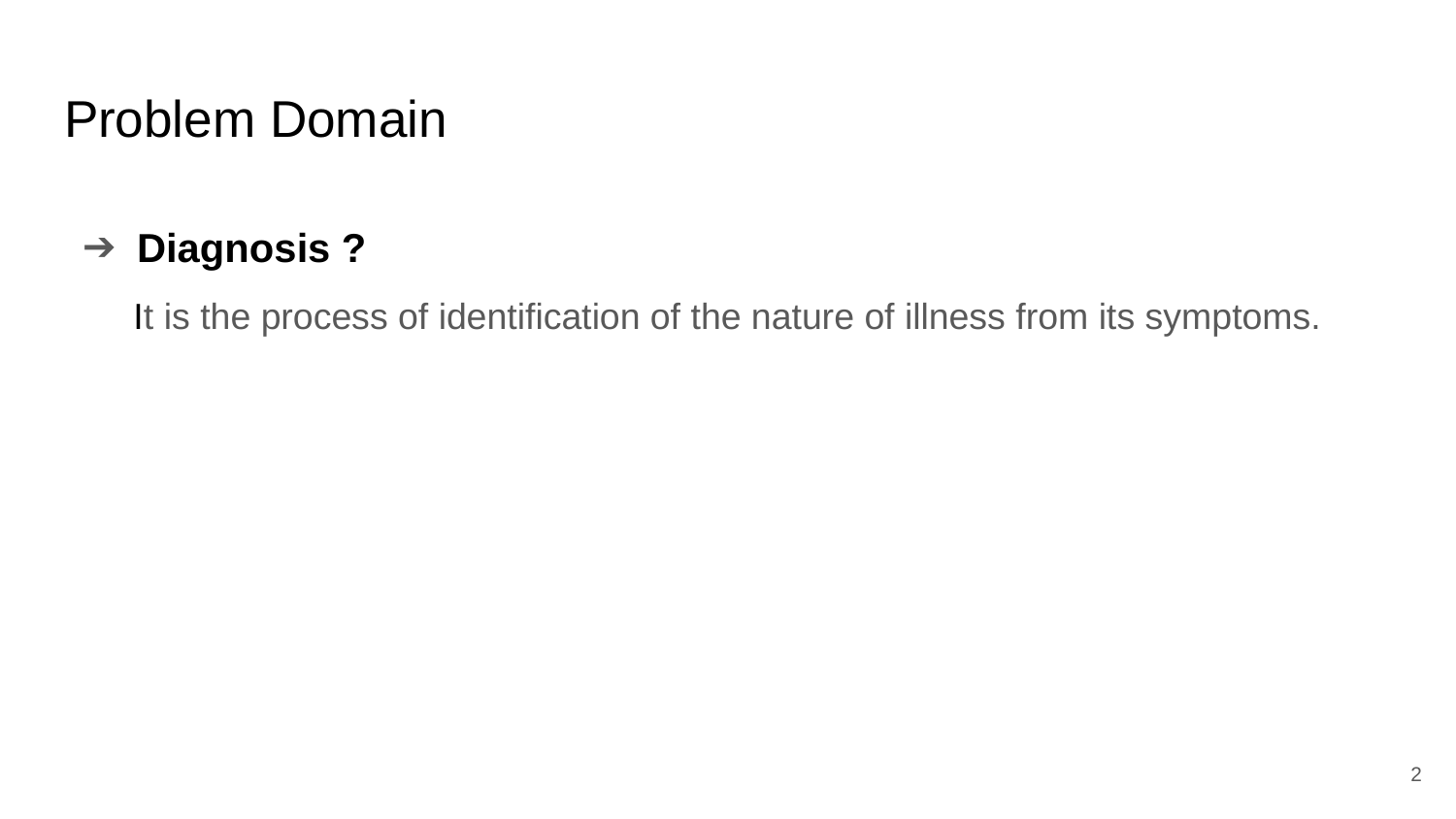

# Problem Domain
Diagnosis ?
     It is the process of identification of the nature of illness from its symptoms.

2